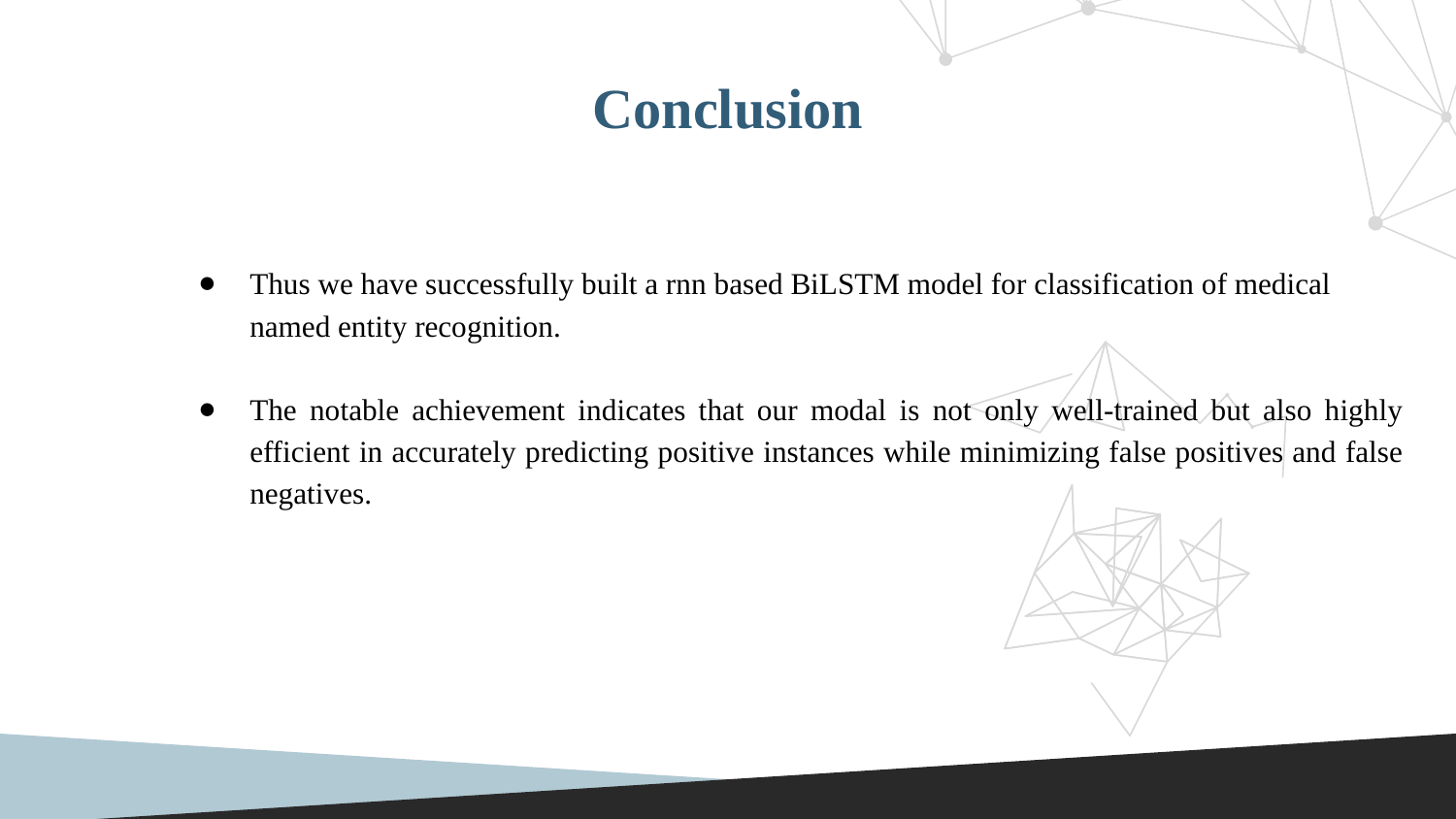

Conclusion
Thus we have successfully built a rnn based BiLSTM model for classification of medical named entity recognition.

The notable achievement indicates that our modal is not only well-trained but also highly efficient in accurately predicting positive instances while minimizing false positives and false negatives.